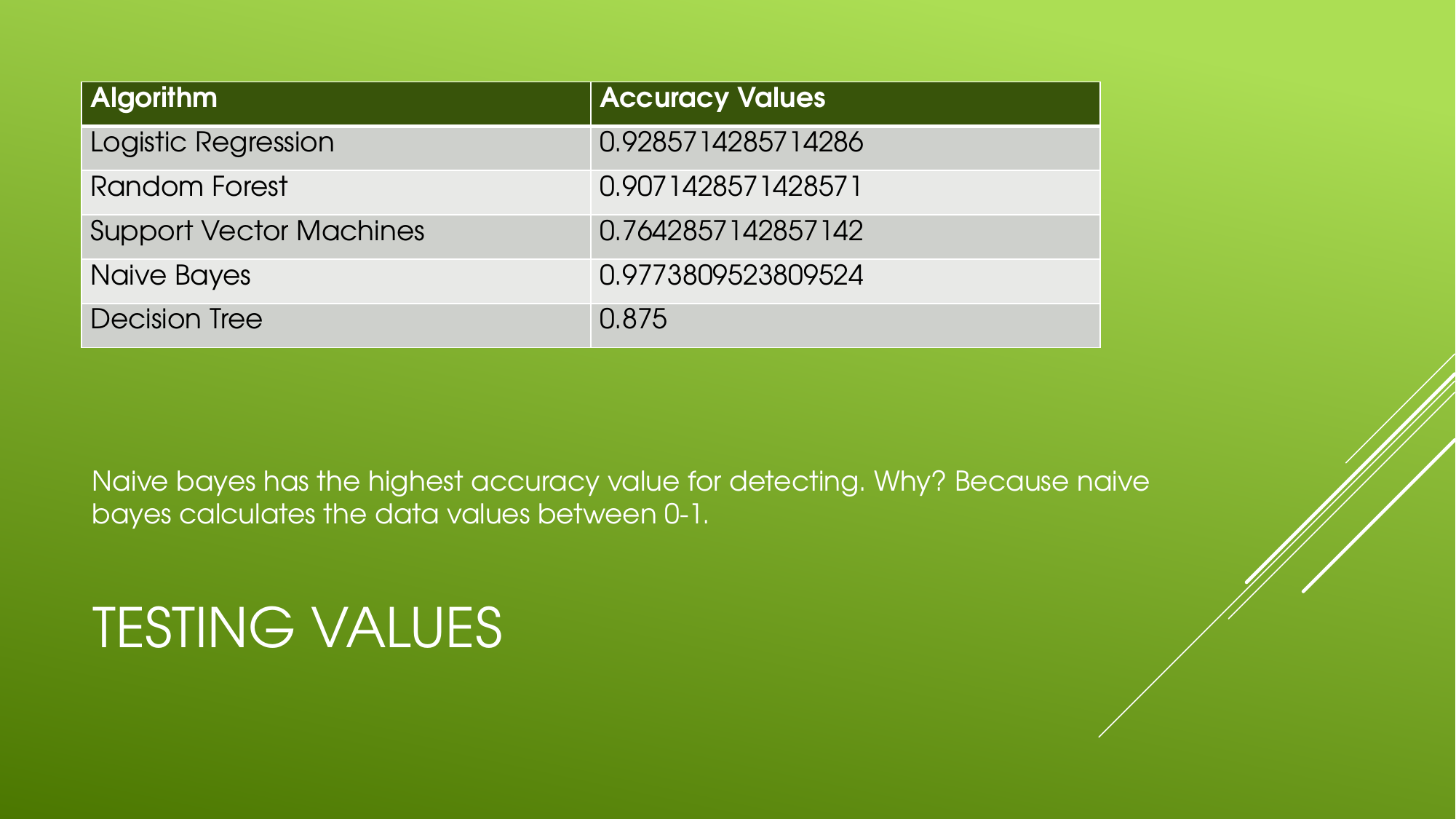

| Algorithm | Accuracy Values |
| --- | --- |
| Logistic Regression | 0.9285714285714286 |
| Random Forest | 0.9071428571428571 |
| Support Vector Machines | 0.7642857142857142 |
| Naive Bayes | 0.9773809523809524 |
| Decision Tree | 0.875 |
Naive bayes has the highest accuracy value for detecting. Why? Because naive bayes calculates the data values between 0-1.
# TESTING VALUES